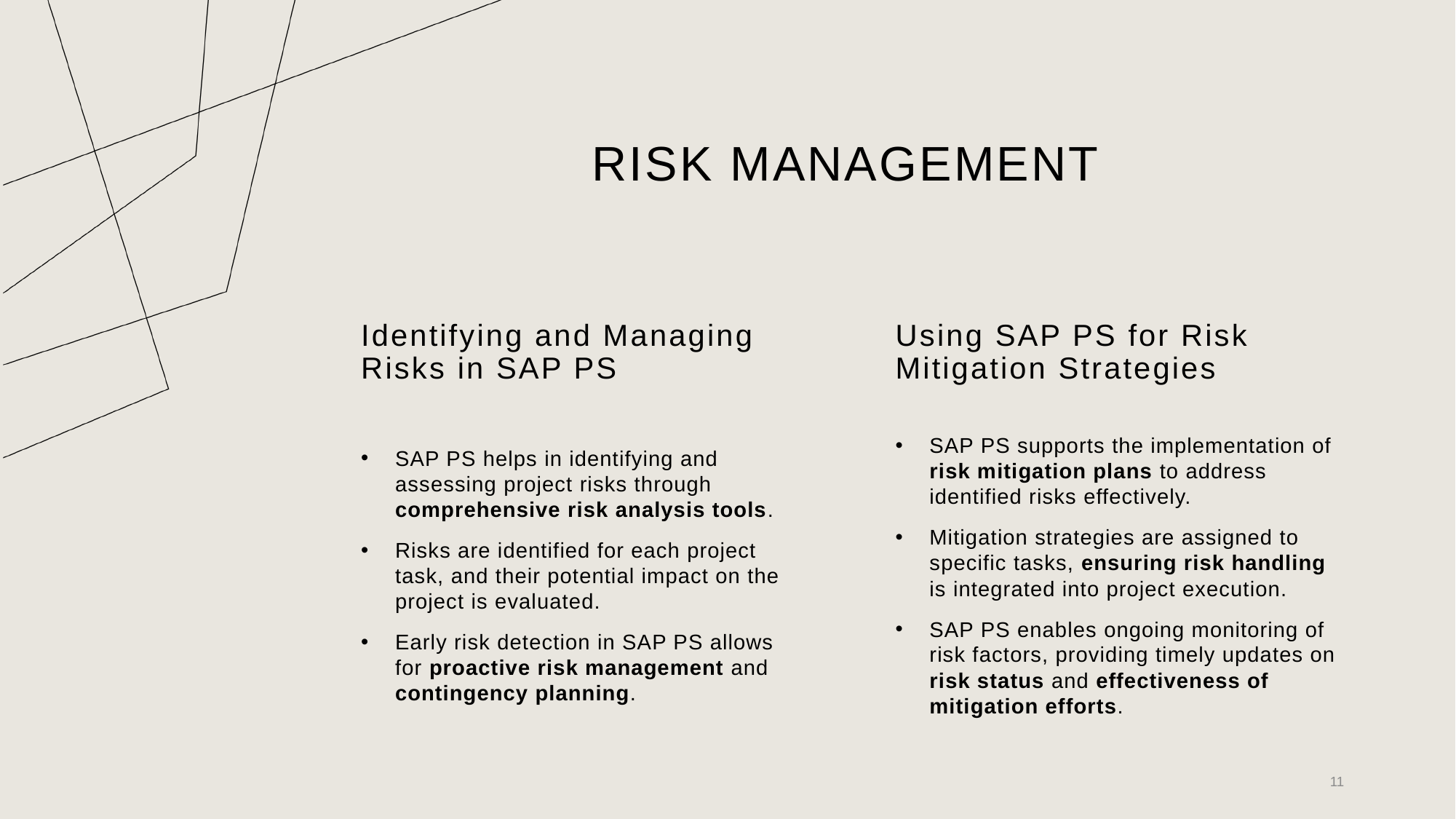

# RISK MANAGEMENT
Identifying and Managing Risks in SAP PS
Using SAP PS for Risk Mitigation Strategies
SAP PS helps in identifying and assessing project risks through comprehensive risk analysis tools.
Risks are identified for each project task, and their potential impact on the project is evaluated.
Early risk detection in SAP PS allows for proactive risk management and contingency planning.
SAP PS supports the implementation of risk mitigation plans to address identified risks effectively.
Mitigation strategies are assigned to specific tasks, ensuring risk handling is integrated into project execution.
SAP PS enables ongoing monitoring of risk factors, providing timely updates on risk status and effectiveness of mitigation efforts.
11